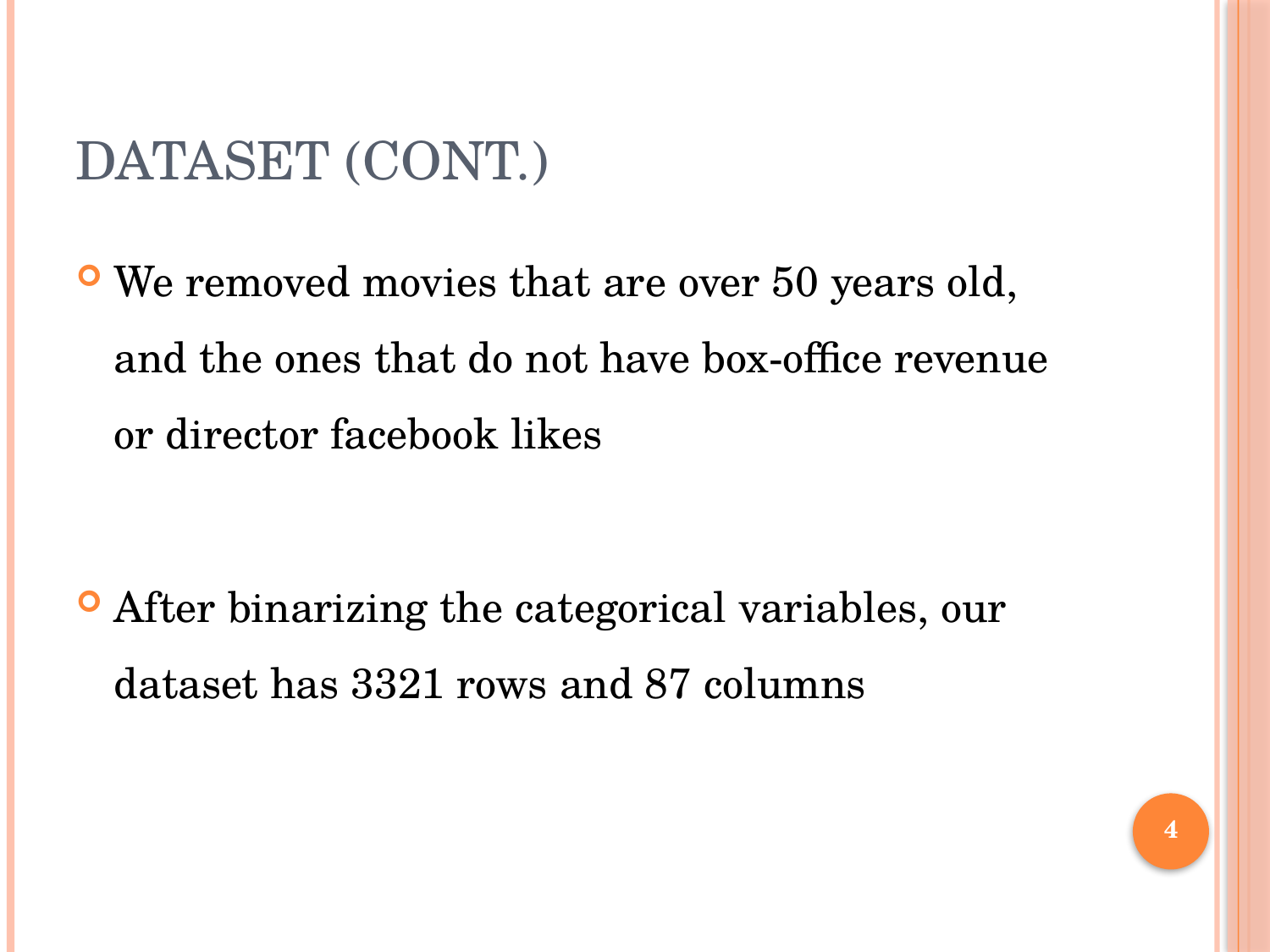

# Dataset (cont.)
We removed movies that are over 50 years old, and the ones that do not have box-office revenue or director facebook likes

After binarizing the categorical variables, our dataset has 3321 rows and 87 columns
4